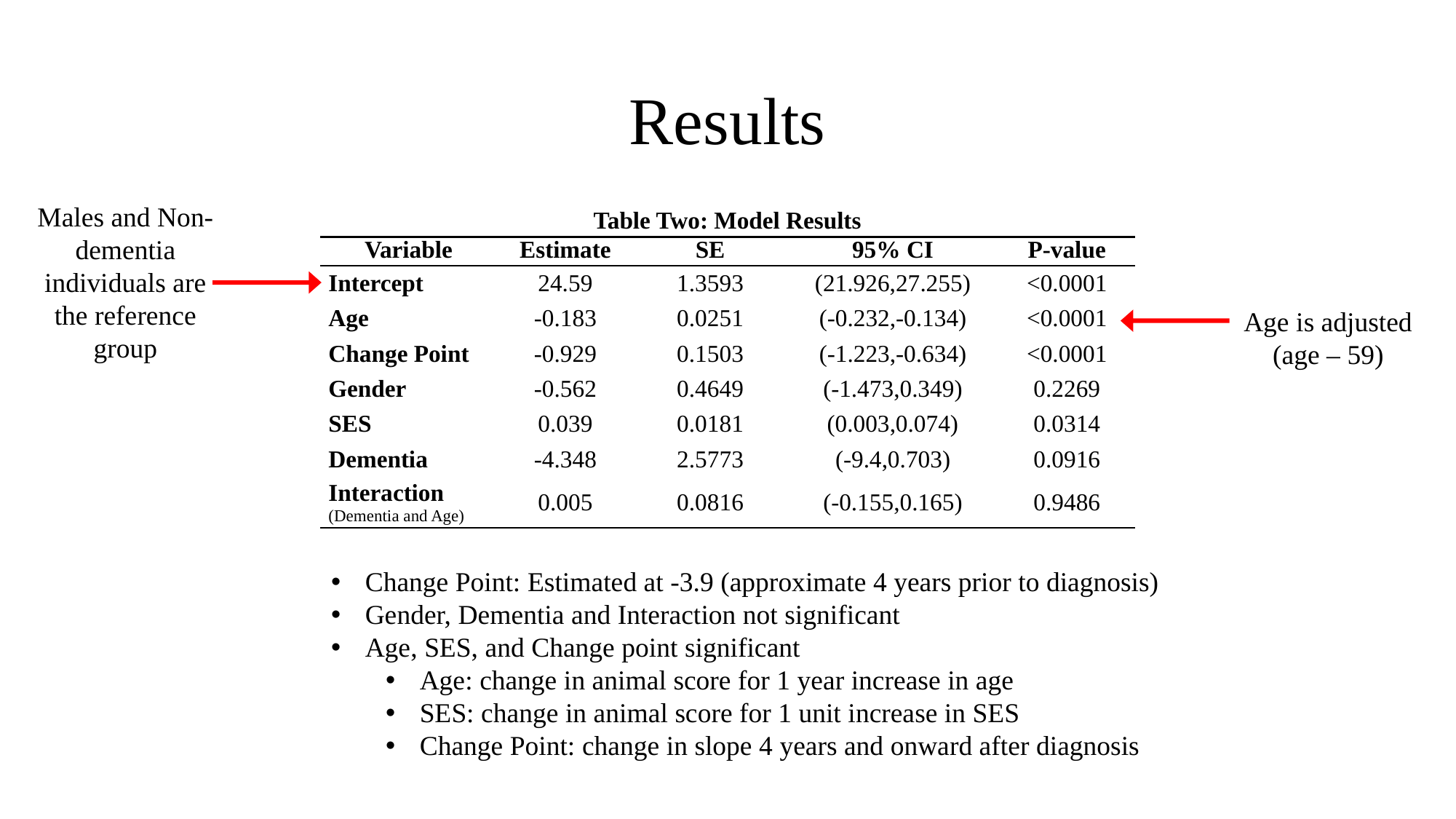

# Results
Males and Non-dementia individuals are the reference group
| Table Two: Model Results |  |  |  |  |
| --- | --- | --- | --- | --- |
| Variable | Estimate | SE | 95% CI | P-value |
| Intercept | 24.59 | 1.3593 | (21.926,27.255) | <0.0001 |
| Age | -0.183 | 0.0251 | (-0.232,-0.134) | <0.0001 |
| Change Point | -0.929 | 0.1503 | (-1.223,-0.634) | <0.0001 |
| Gender | -0.562 | 0.4649 | (-1.473,0.349) | 0.2269 |
| SES | 0.039 | 0.0181 | (0.003,0.074) | 0.0314 |
| Dementia | -4.348 | 2.5773 | (-9.4,0.703) | 0.0916 |
| Interaction (Dementia and Age) | 0.005 | 0.0816 | (-0.155,0.165) | 0.9486 |

Age is adjusted (age – 59)

Change Point: Estimated at -3.9 (approximate 4 years prior to diagnosis)
Gender, Dementia and Interaction not significant
Age, SES, and Change point significant
Age: change in animal score for 1 year increase in age
SES: change in animal score for 1 unit increase in SES
Change Point: change in slope 4 years and onward after diagnosis